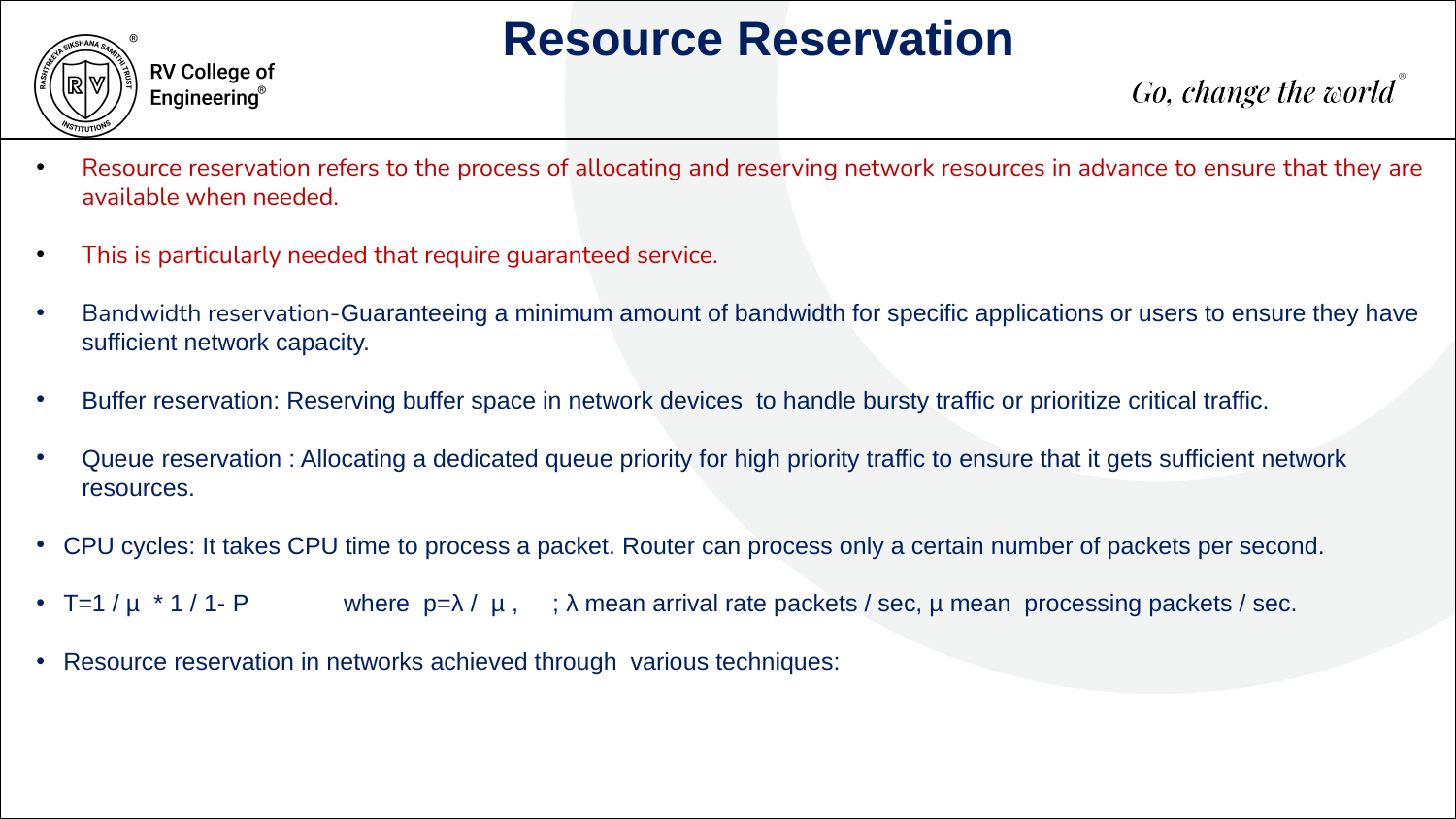

Resource Reservation

Resource reservation refers to the process of allocating and reserving network resources in advance to ensure that they are available when needed.

This is particularly needed that require guaranteed service.

Bandwidth reservation-Guaranteeing a minimum amount of bandwidth for specific applications or users to ensure they have sufficient network capacity.

Buffer reservation: Reserving buffer space in network devices  to handle bursty traffic or prioritize critical traffic.

Queue reservation : Allocating a dedicated queue priority for high priority traffic to ensure that it gets sufficient network resources.

CPU cycles: It takes CPU time to process a packet. Router can process only a certain number of packets per second.

T=1 / µ  * 1 / 1- Р              where  p=λ /  µ ,     ; λ mean arrival rate packets / sec, µ mean  processing packets / sec.

Resource reservation in networks achieved through  various techniques:

500